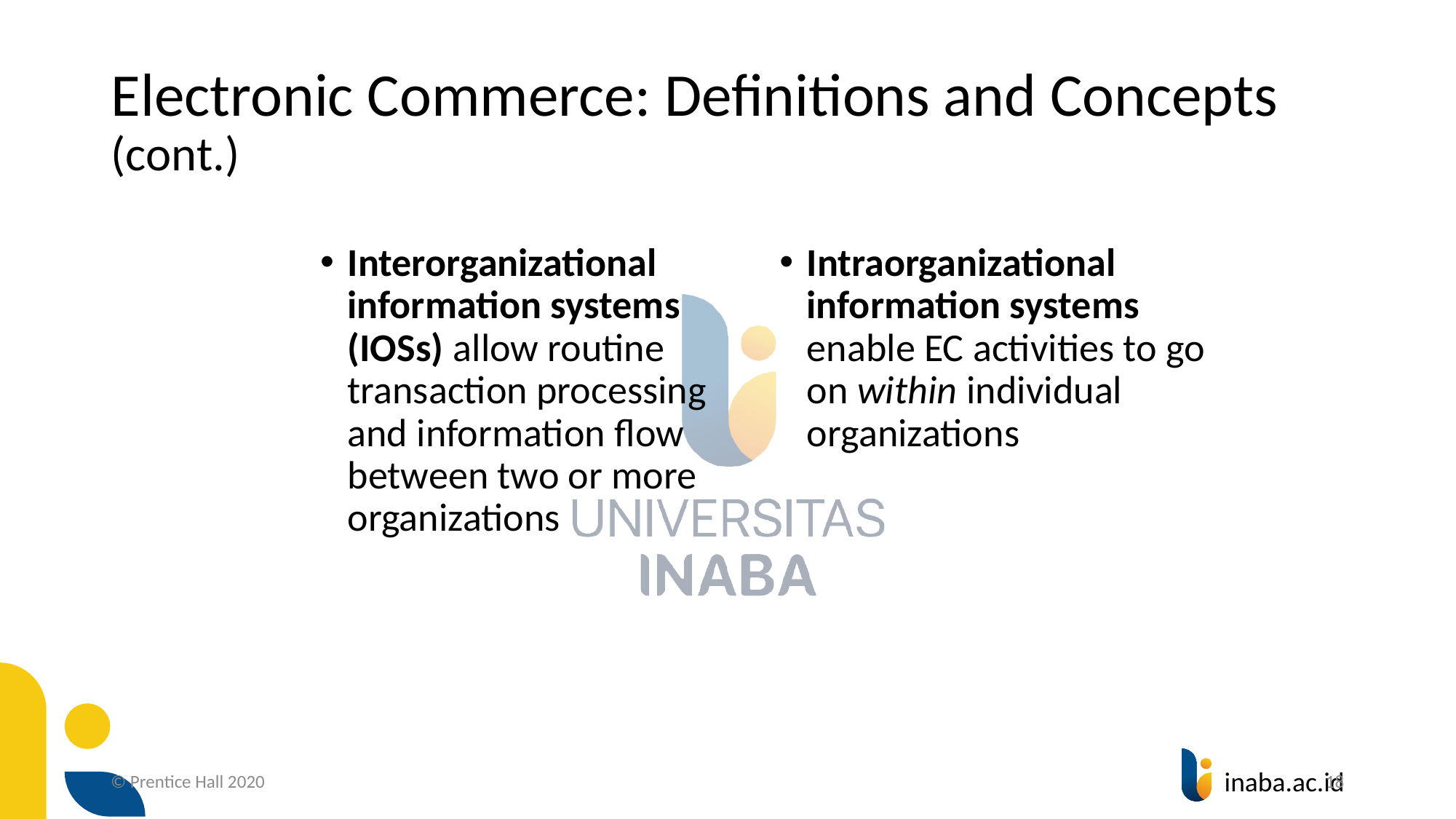

# Electronic Commerce: Definitions and Concepts (cont.)
Interorganizational information systems (IOSs) allow routine transaction processing and information flow between two or more organizations

Intraorganizational information systems enable EC activities to go on within individual organizations
© Prentice Hall 2020
18